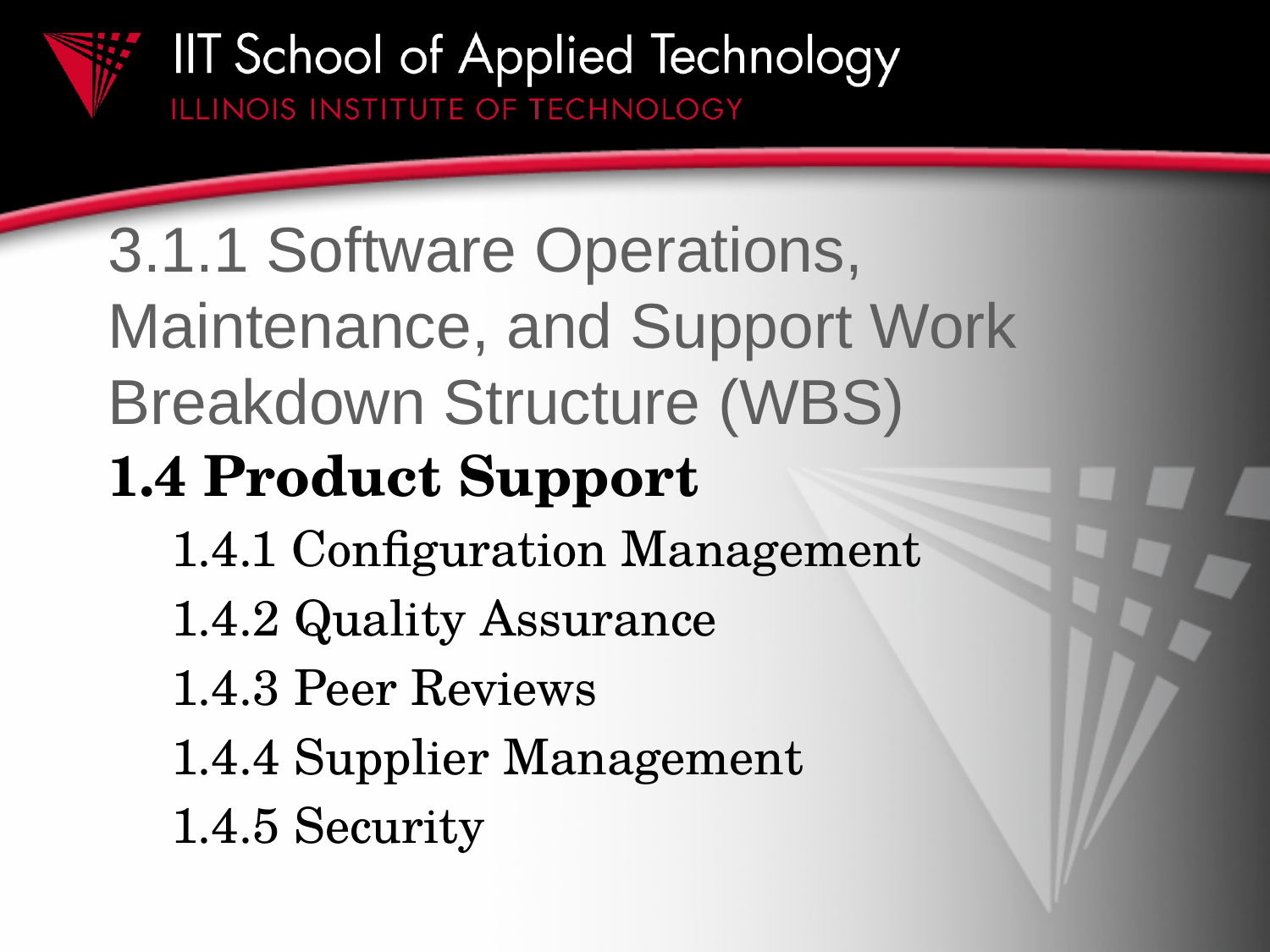

# 3.1.1 Software Operations, Maintenance, and Support Work Breakdown Structure (WBS)
1.4 Product Support
1.4.1 Configuration Management
1.4.2 Quality Assurance
1.4.3 Peer Reviews
1.4.4 Supplier Management
1.4.5 Security